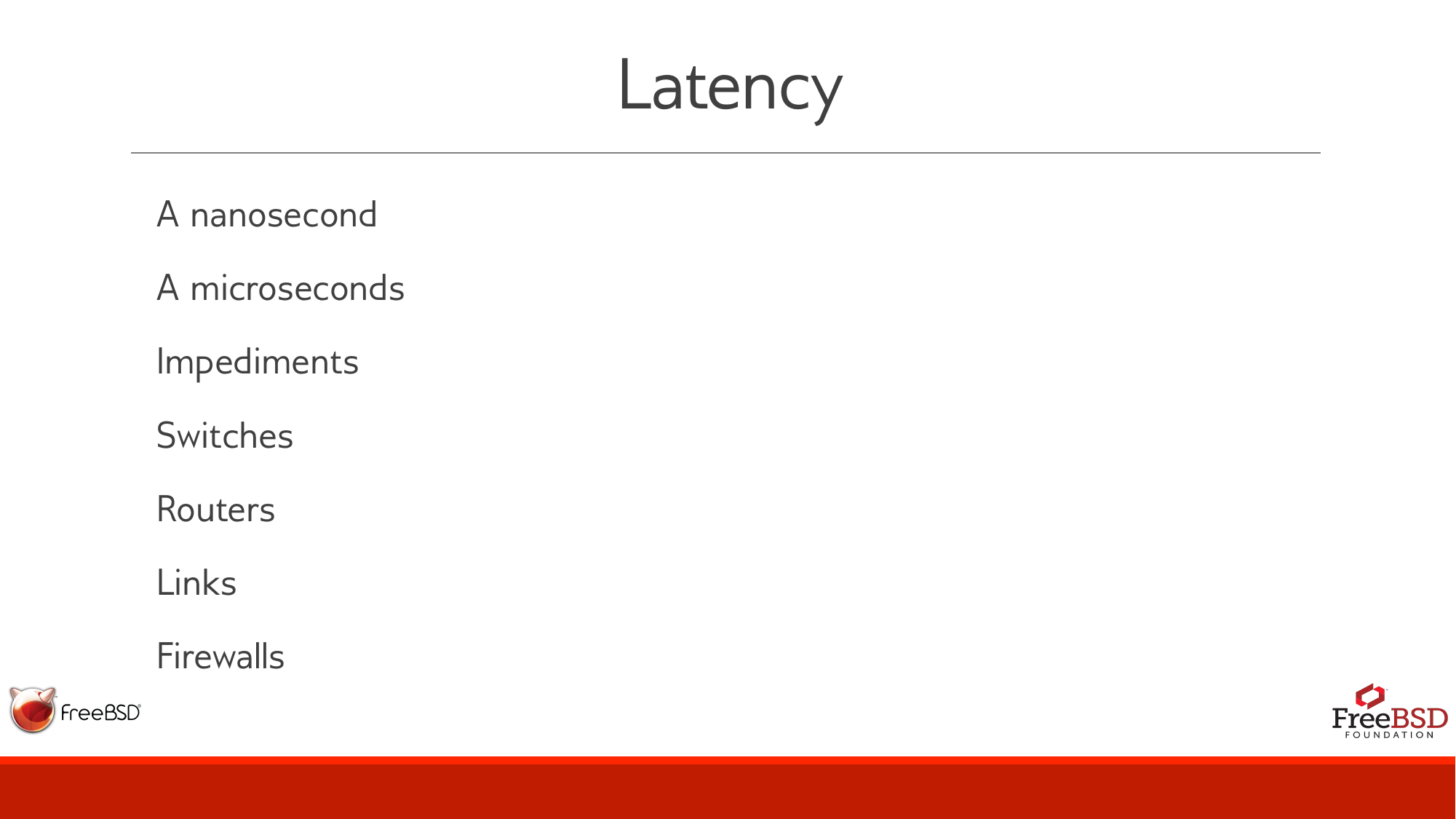

# Latency
A nanosecond
A microseconds
Impediments
Switches
Routers
Links
Firewalls